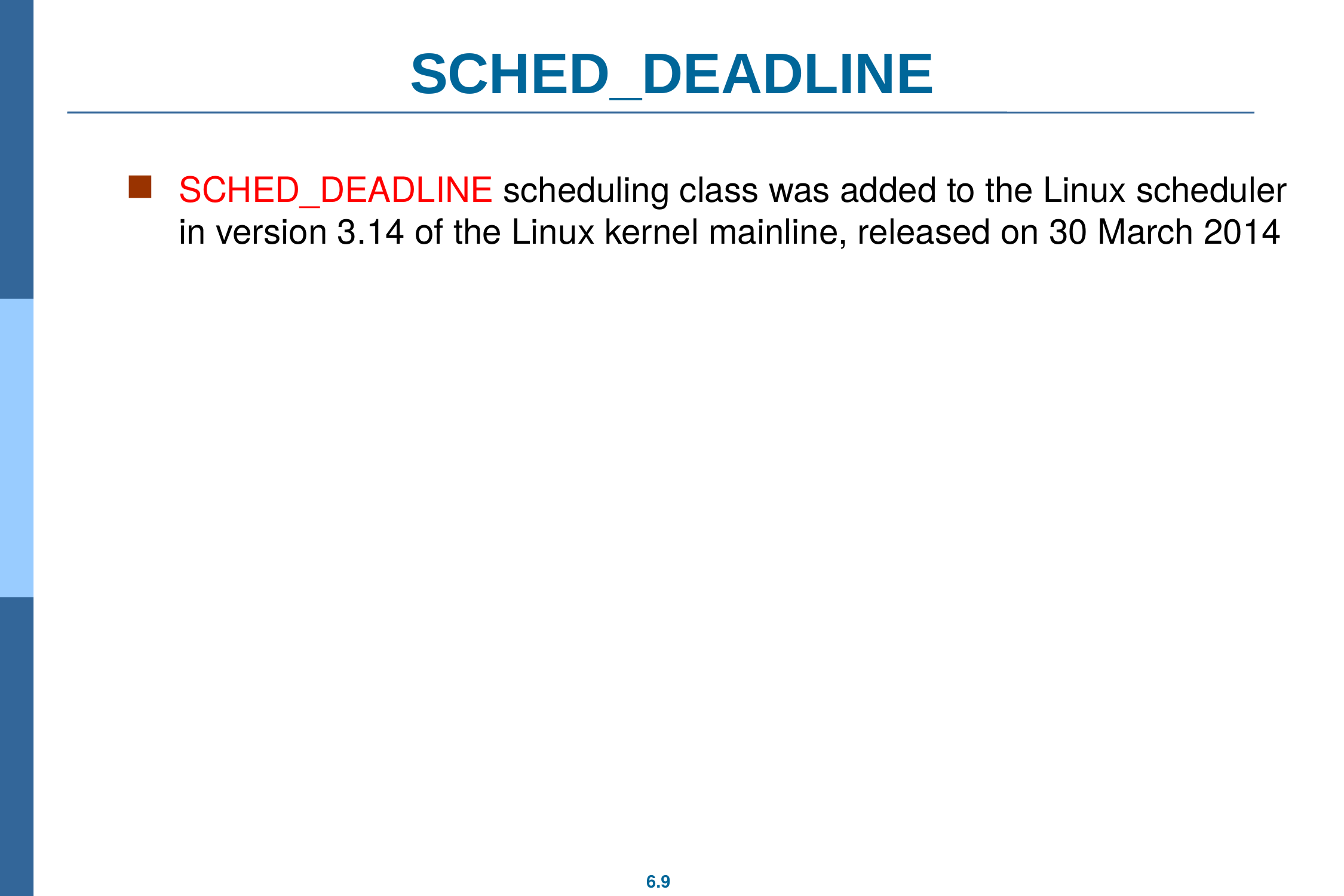

# SCHED_DEADLINE
SCHED_DEADLINE scheduling class was added to the Linux scheduler in version 3.14 of the Linux kernel mainline, released on 30 March 2014